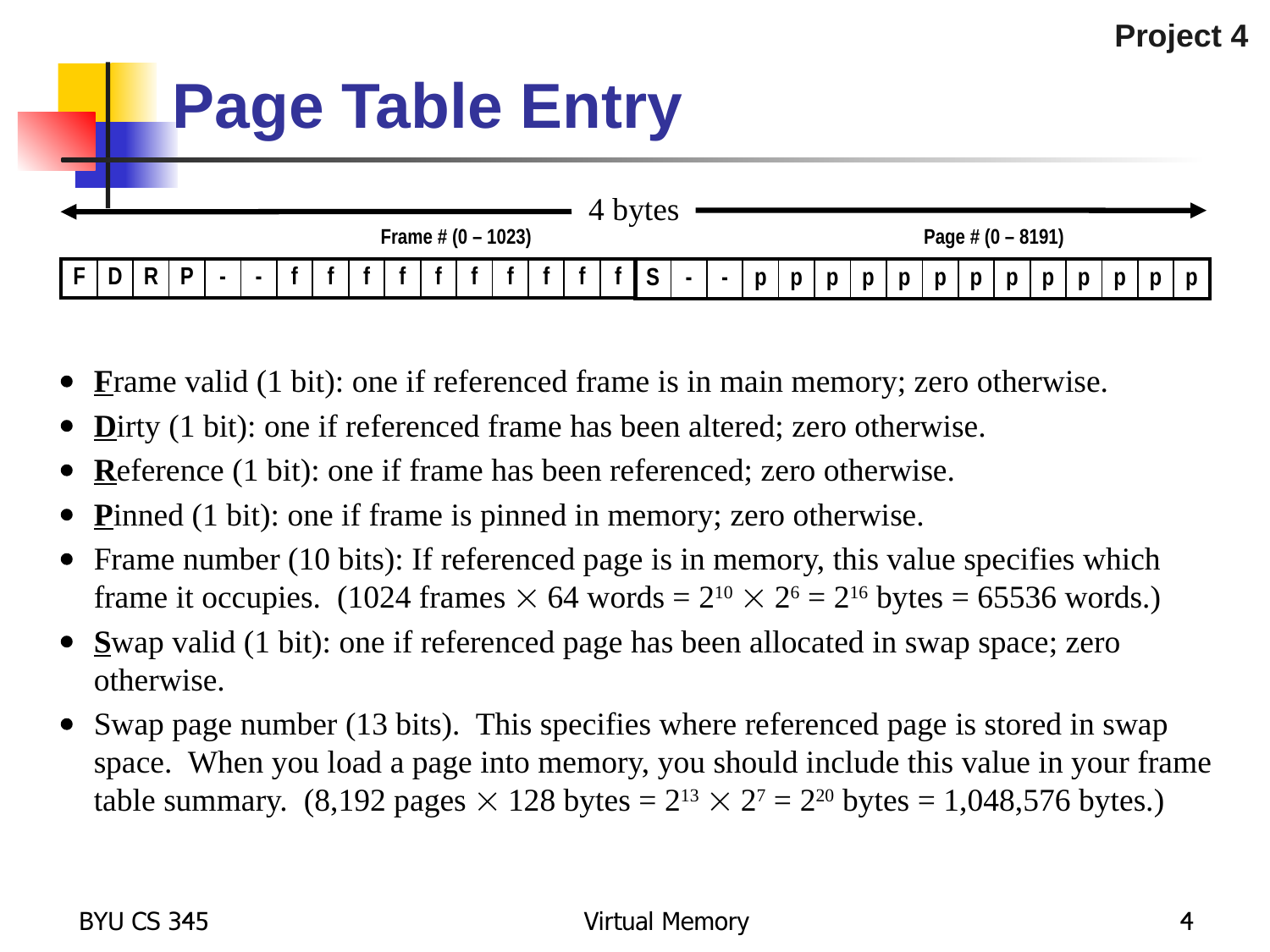

Page Table Entry
Project 4
4 bytes

|  |  |  |  | Page # (0 – 8191) |  |  |  |  |  |  |  |  |  |  |  |
| --- | --- | --- | --- | --- | --- | --- | --- | --- | --- | --- | --- | --- | --- | --- | --- |
| S | - | - | p | p | p | p | p | p | p | p | p | p | p | p | p |
|  |  |  |  |  |  | Frame # (0 – 1023) |  |  |  |  |  |  |  |  |  |
| --- | --- | --- | --- | --- | --- | --- | --- | --- | --- | --- | --- | --- | --- | --- | --- |
| F | D | R | P | - | - | f | f | f | f | f | f | f | f | f | f |
•	Frame valid (1 bit): one if referenced frame is in main memory; zero otherwise.
•	Dirty (1 bit): one if referenced frame has been altered; zero otherwise.
•	Reference (1 bit): one if frame has been referenced; zero otherwise.
•	Pinned (1 bit): one if frame is pinned in memory; zero otherwise.
•	Frame number (10 bits): If referenced page is in memory, this value specifies which frame it occupies.  (1024 frames × 64 words = 210 × 26 = 216 bytes = 65536 words.)
•	Swap valid (1 bit): one if referenced page has been allocated in swap space; zero otherwise.
•	Swap page number (13 bits).  This specifies where referenced page is stored in swap space.  When you load a page into memory, you should include this value in your frame table summary.  (8,192 pages × 128 bytes = 213 × 27 = 220 bytes = 1,048,576 bytes.)
BYU CS 345
Virtual Memory
4